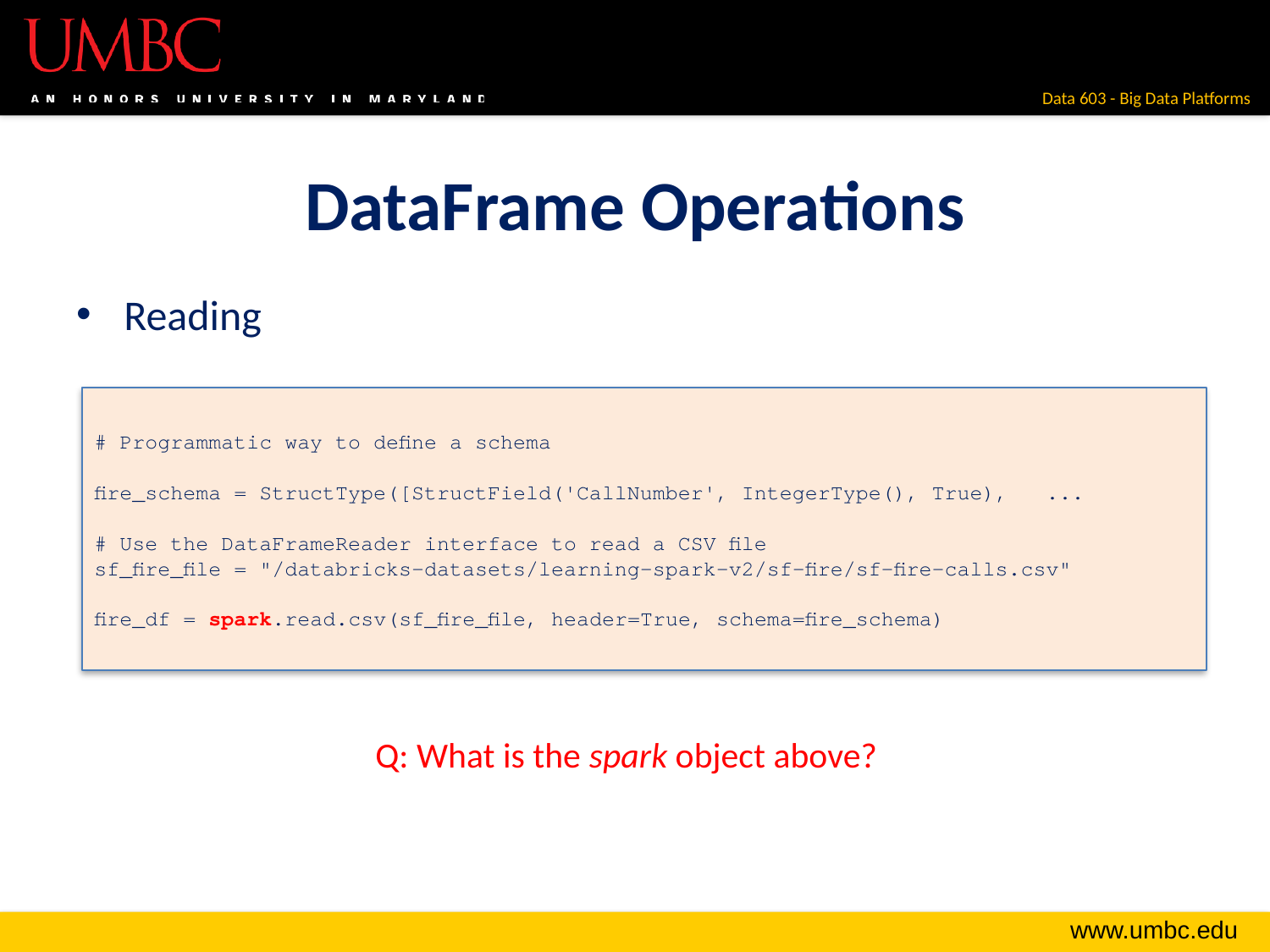

# DataFrame Operations
Reading

# Programmatic way to define a schema

fire_schema = StructType([StructField('CallNumber', IntegerType(), True),   ...

# Use the DataFrameReader interface to read a CSV file
sf_fire_file = "/databricks-datasets/learning-spark-v2/sf-fire/sf-fire-calls.csv"

fire_df = spark.read.csv(sf_fire_file, header=True, schema=fire_schema)
Q: What is the spark object above?